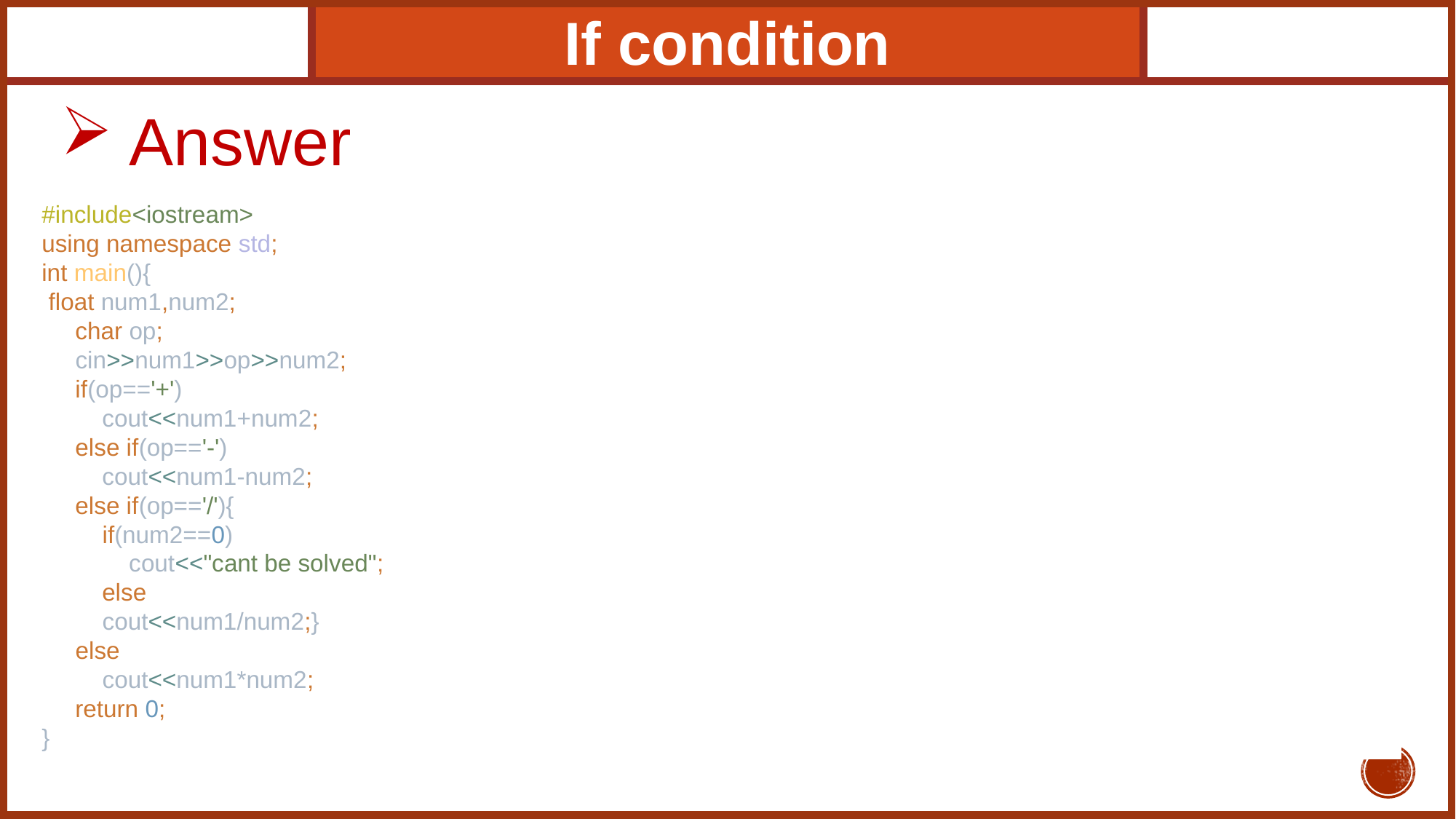

If condition

Answer
#include<iostream>
using namespace std;
int main(){
 float num1,num2;
     char op;
     cin>>num1>>op>>num2;
     if(op=='+')
         cout<<num1+num2;
     else if(op=='-')
         cout<<num1-num2;
     else if(op=='/'){
         if(num2==0)
             cout<<"cant be solved";
         else
         cout<<num1/num2;}
     else
         cout<<num1*num2;
     return 0;
}